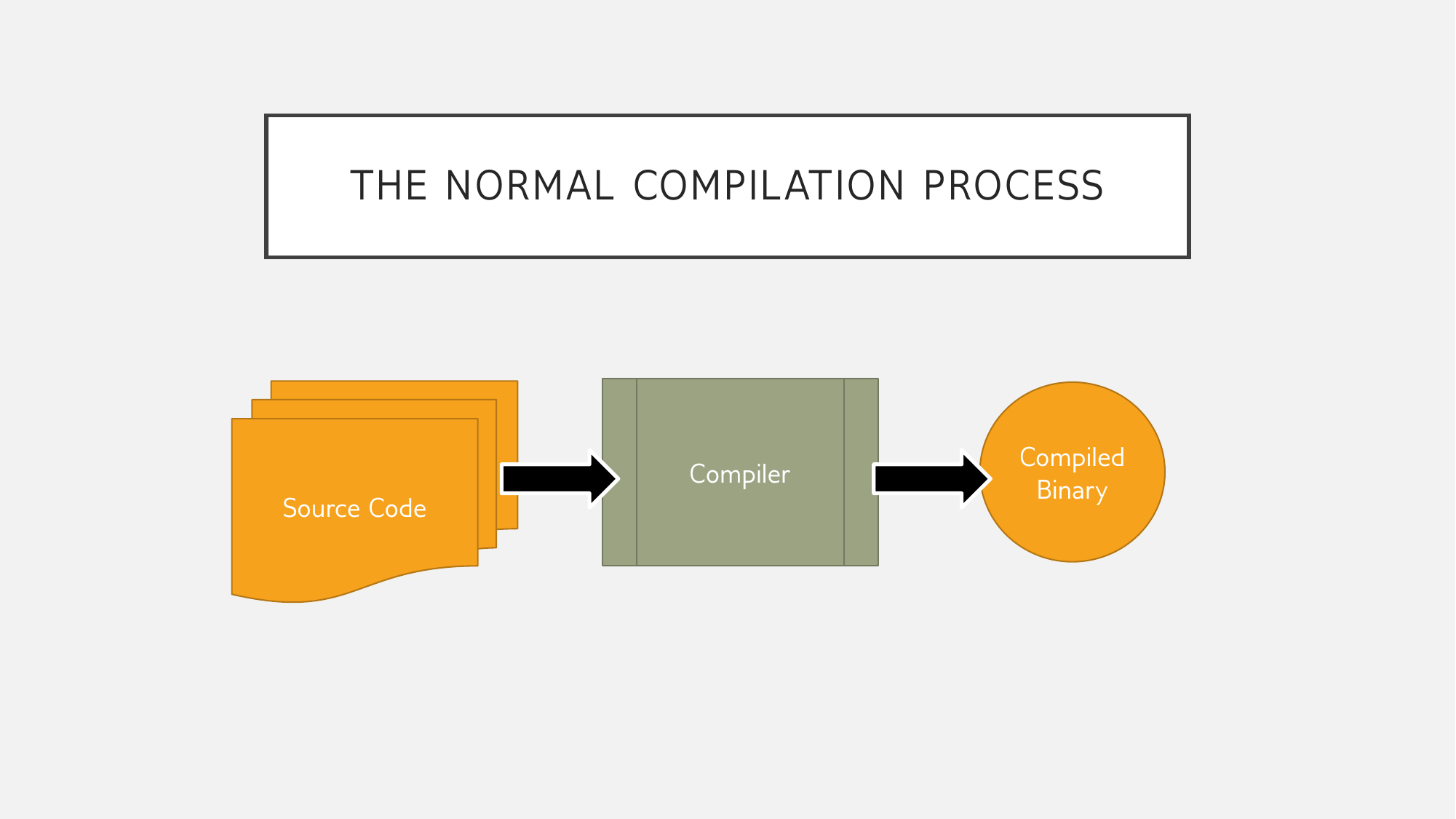

# The Normal Compilation Process
Compiler
Source Code
Compiled Binary